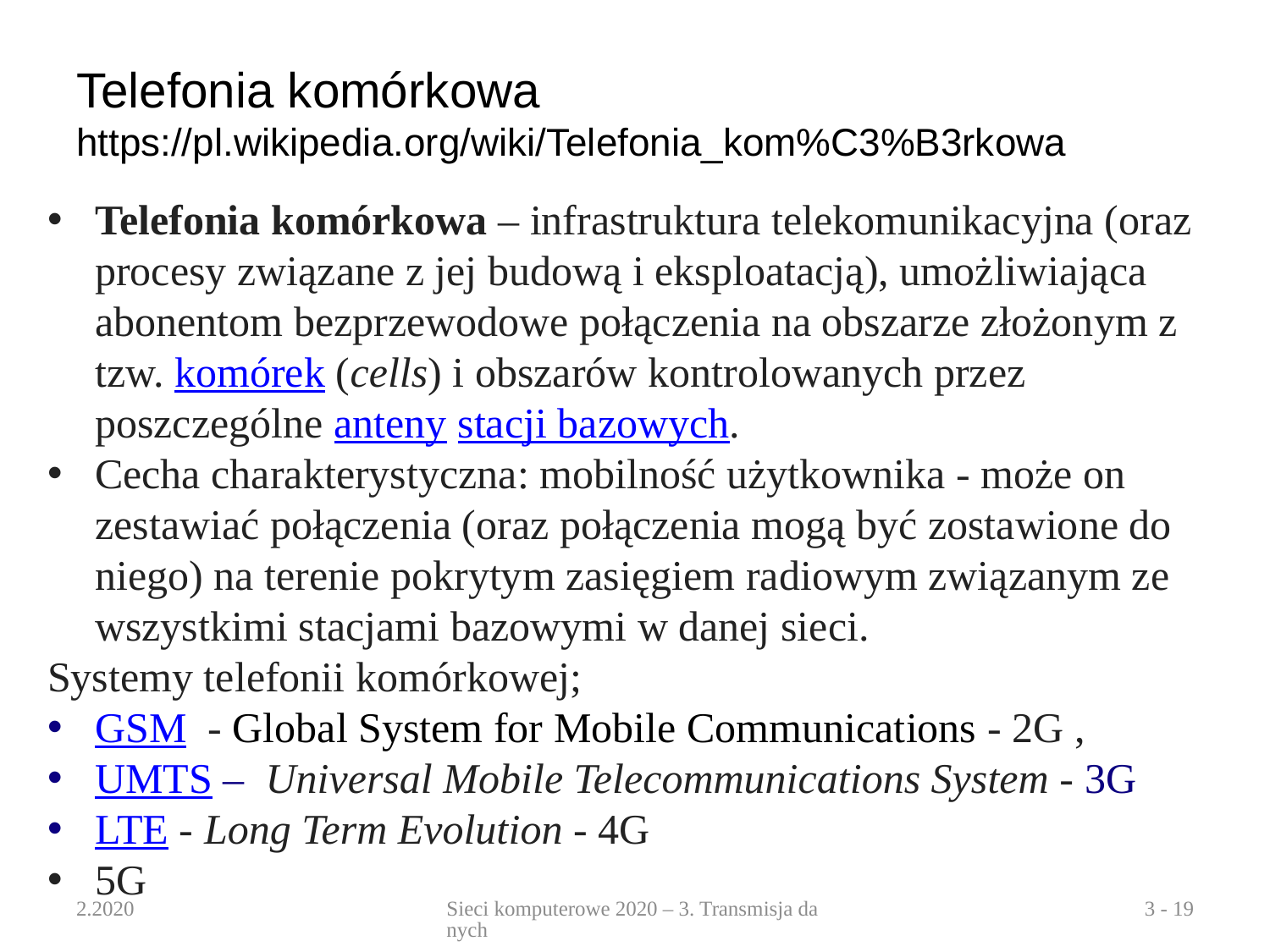

# Telefonia komórkowa https://pl.wikipedia.org/wiki/Telefonia_kom%C3%B3rkowa
Telefonia komórkowa – infrastruktura telekomunikacyjna (oraz procesy związane z jej budową i eksploatacją), umożliwiająca abonentom bezprzewodowe połączenia na obszarze złożonym z tzw. komórek (cells) i obszarów kontrolowanych przez poszczególne anteny stacji bazowych.
Cecha charakterystyczna: mobilność użytkownika - może on zestawiać połączenia (oraz połączenia mogą być zostawione do niego) na terenie pokrytym zasięgiem radiowym związanym ze wszystkimi stacjami bazowymi w danej sieci.
Systemy telefonii komórkowej;
GSM  - Global System for Mobile Communications - 2G ,
UMTS –  Universal Mobile Telecommunications System - 3G
LTE - Long Term Evolution - 4G
5G
2.2020
Sieci komputerowe 2020 – 3. Transmisja danych
3 - 19